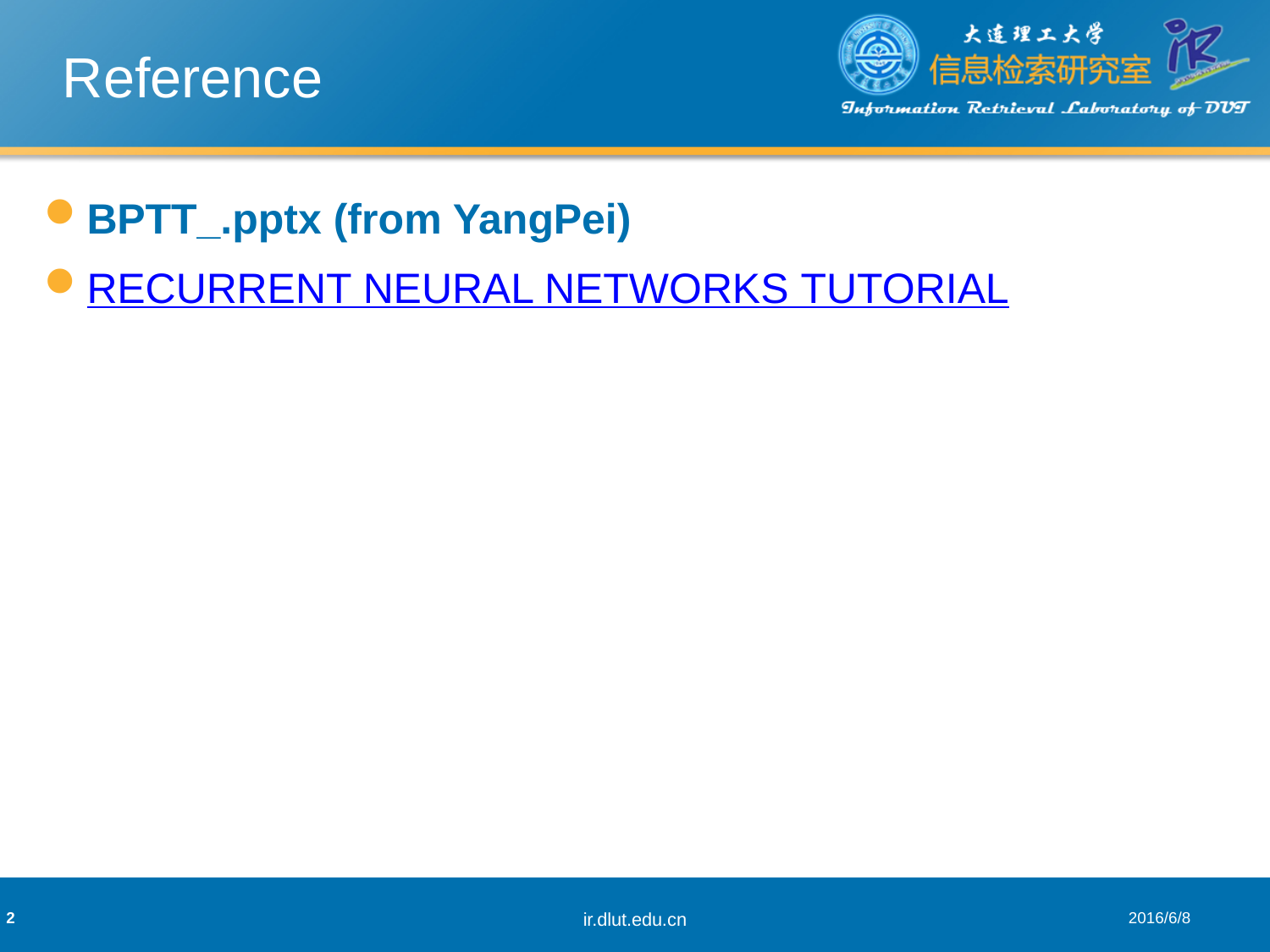

# Reference
BPTT_.pptx (from YangPei)
RECURRENT NEURAL NETWORKS TUTORIAL